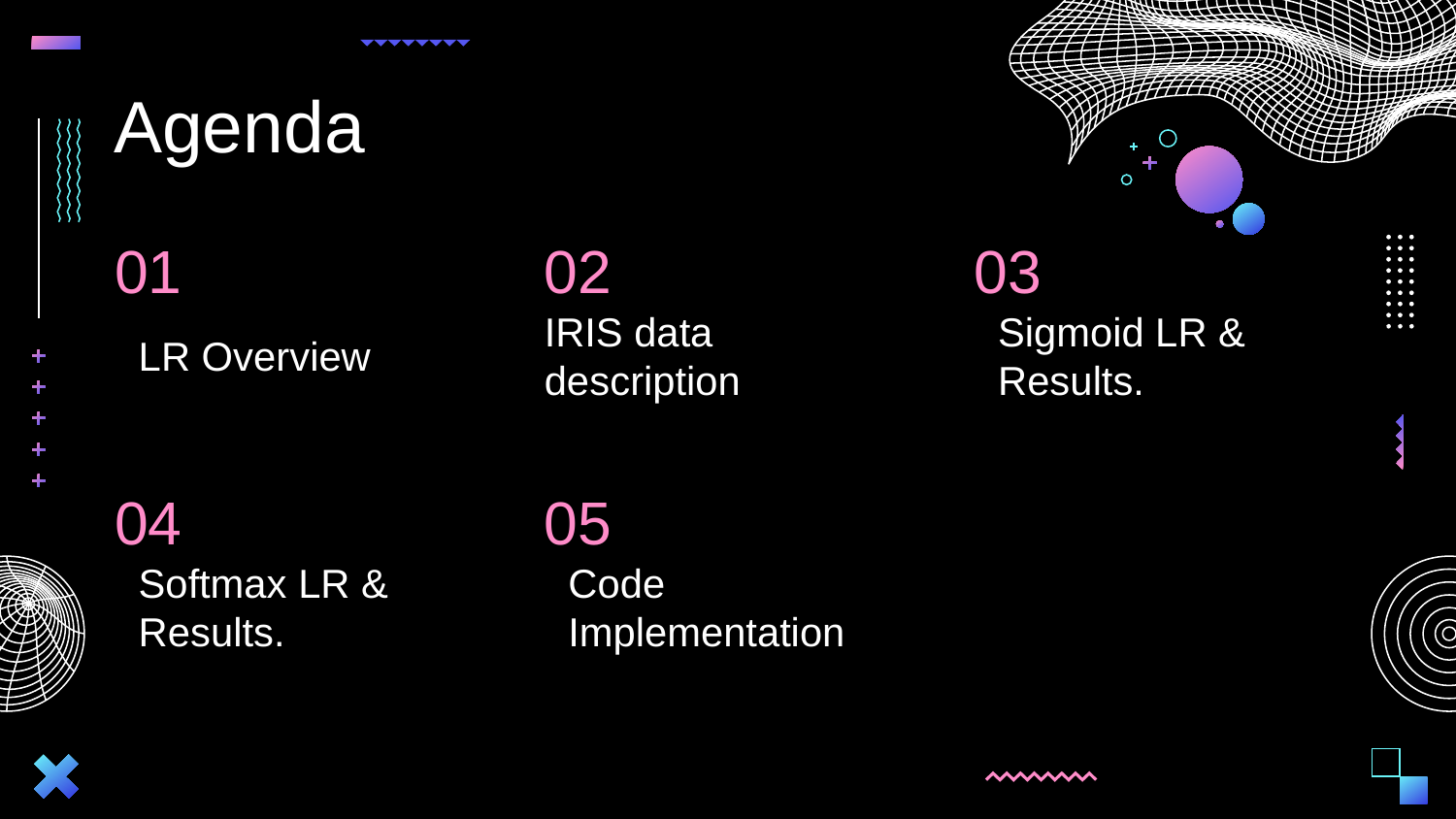

Agenda

01
02
03
# LR Overview
IRIS data description
Sigmoid LR & Results.
04
05
Softmax LR & Results.
Code Implementation